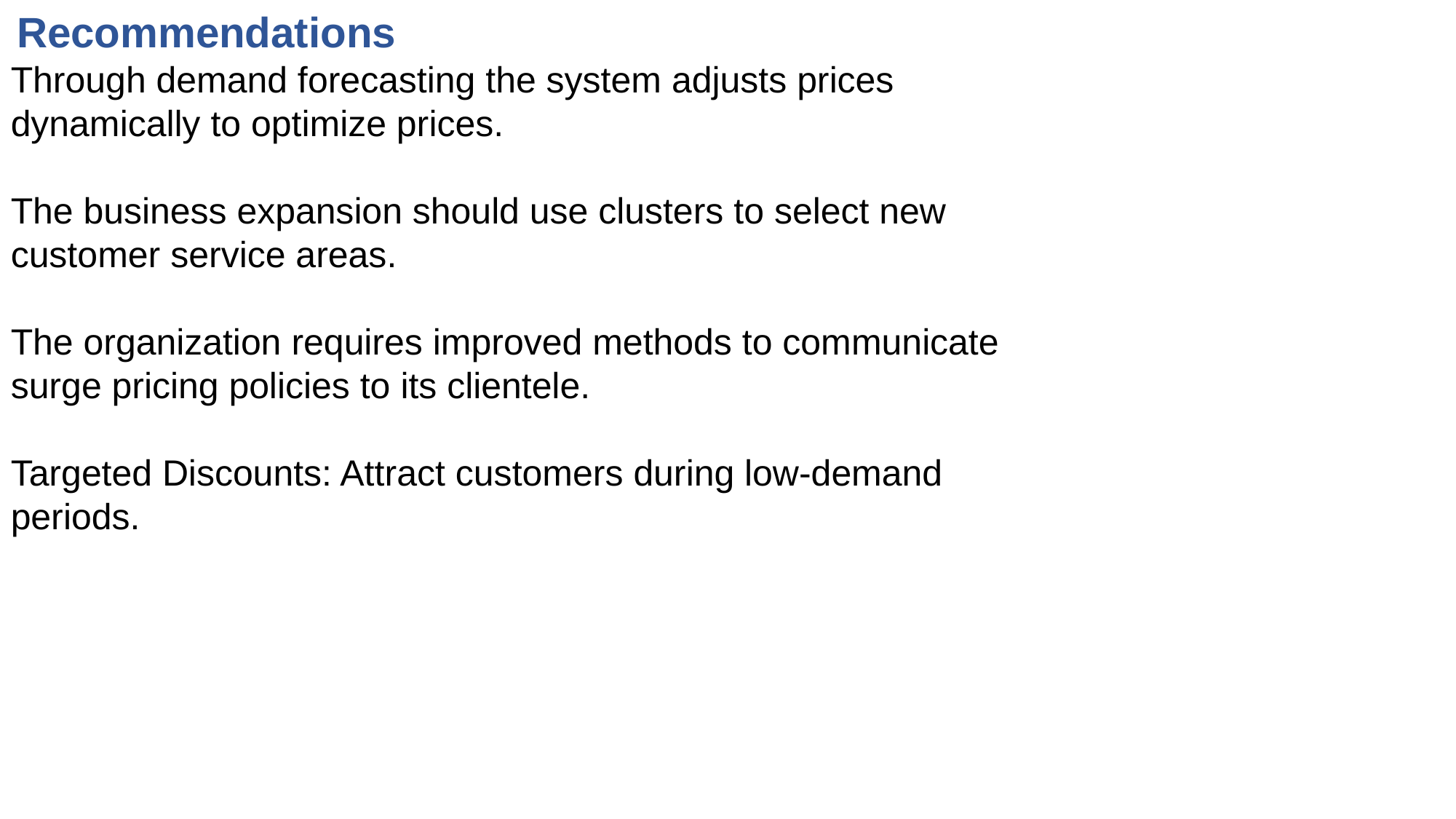

Recommendations
Through demand forecasting the system adjusts prices dynamically to optimize prices.

The business expansion should use clusters to select new customer service areas.

The organization requires improved methods to communicate surge pricing policies to its clientele.

Targeted Discounts: Attract customers during low-demand periods.